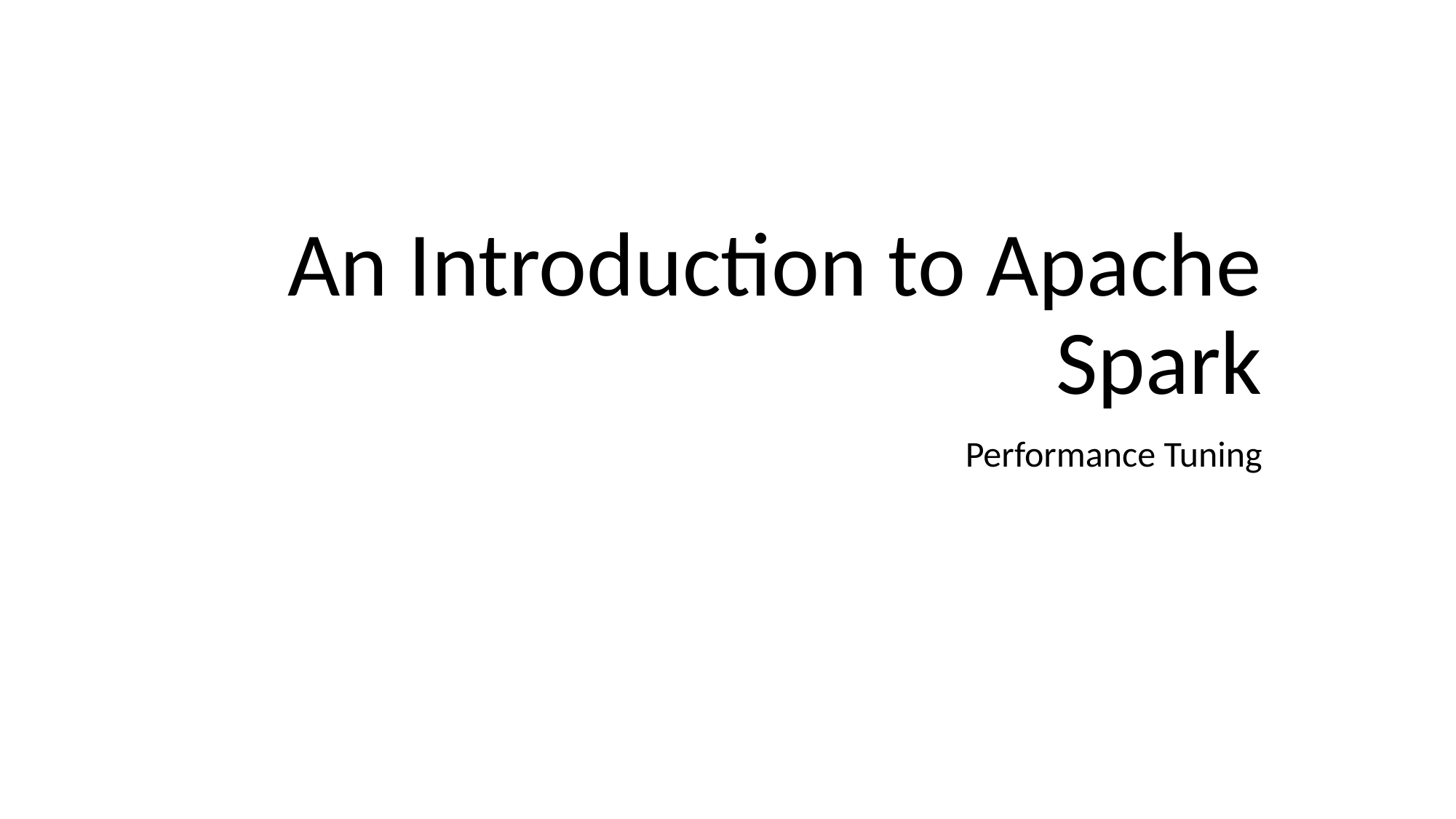

# An Introduction to Apache Spark
Performance Tuning